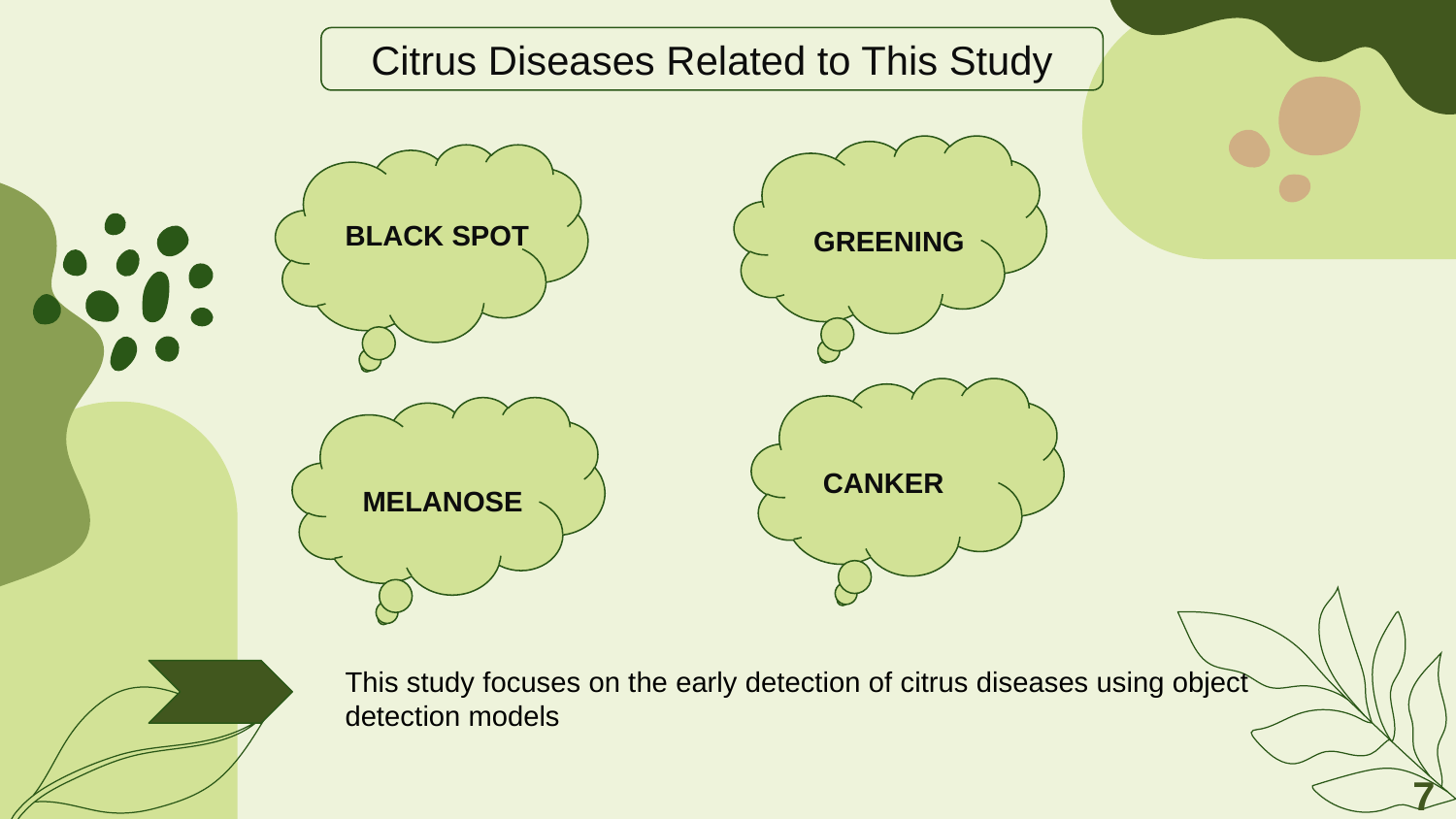

Citrus Diseases Related to This Study

BLACK SPOT
GREENING

CANKER
MELANOSE
This study focuses on the early detection of citrus diseases using object detection models

7